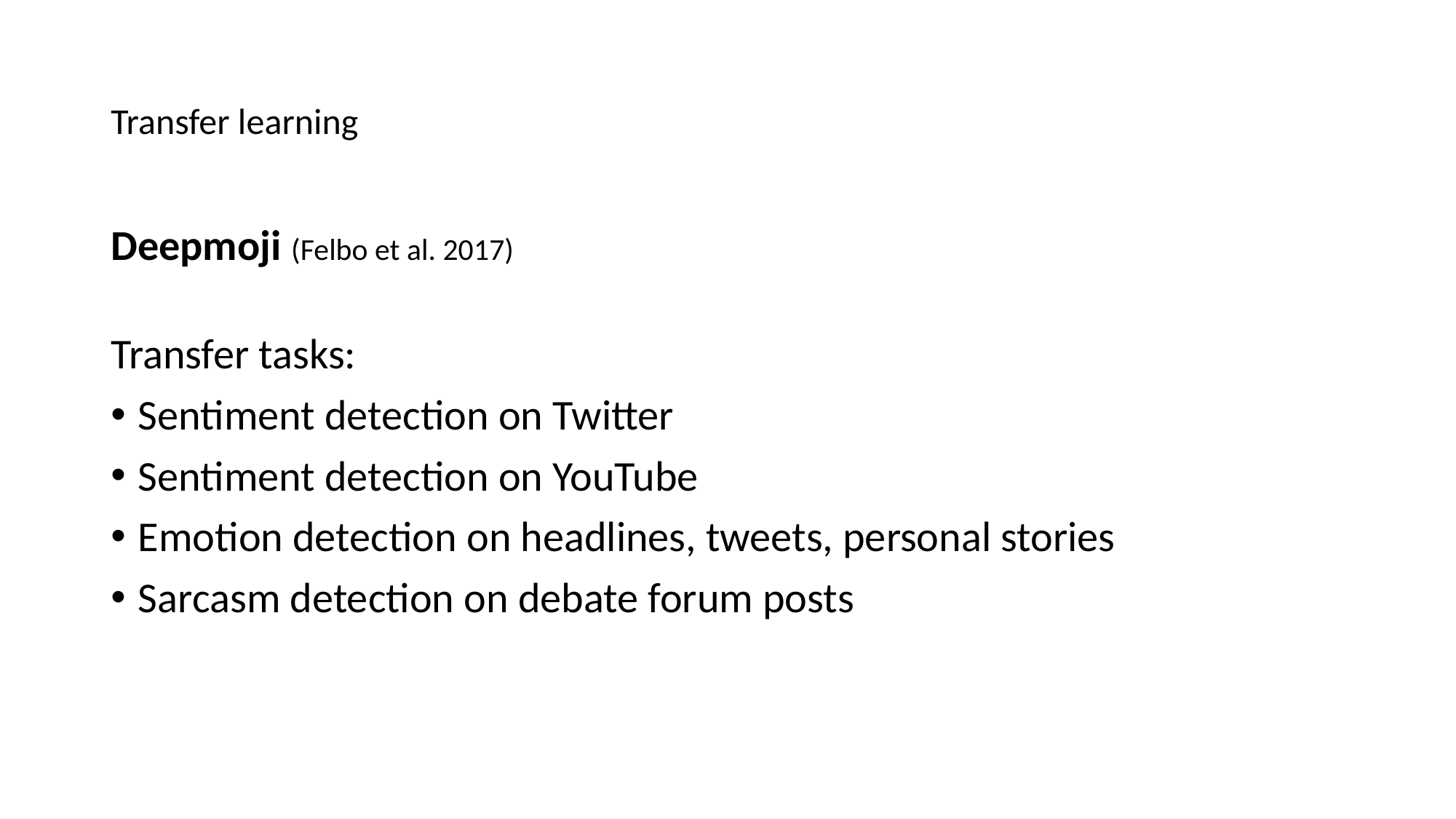

# Transfer learning
Deepmoji (Felbo et al. 2017)

Transfer tasks:
Sentiment detection on Twitter
Sentiment detection on YouTube
Emotion detection on headlines, tweets, personal stories
Sarcasm detection on debate forum posts